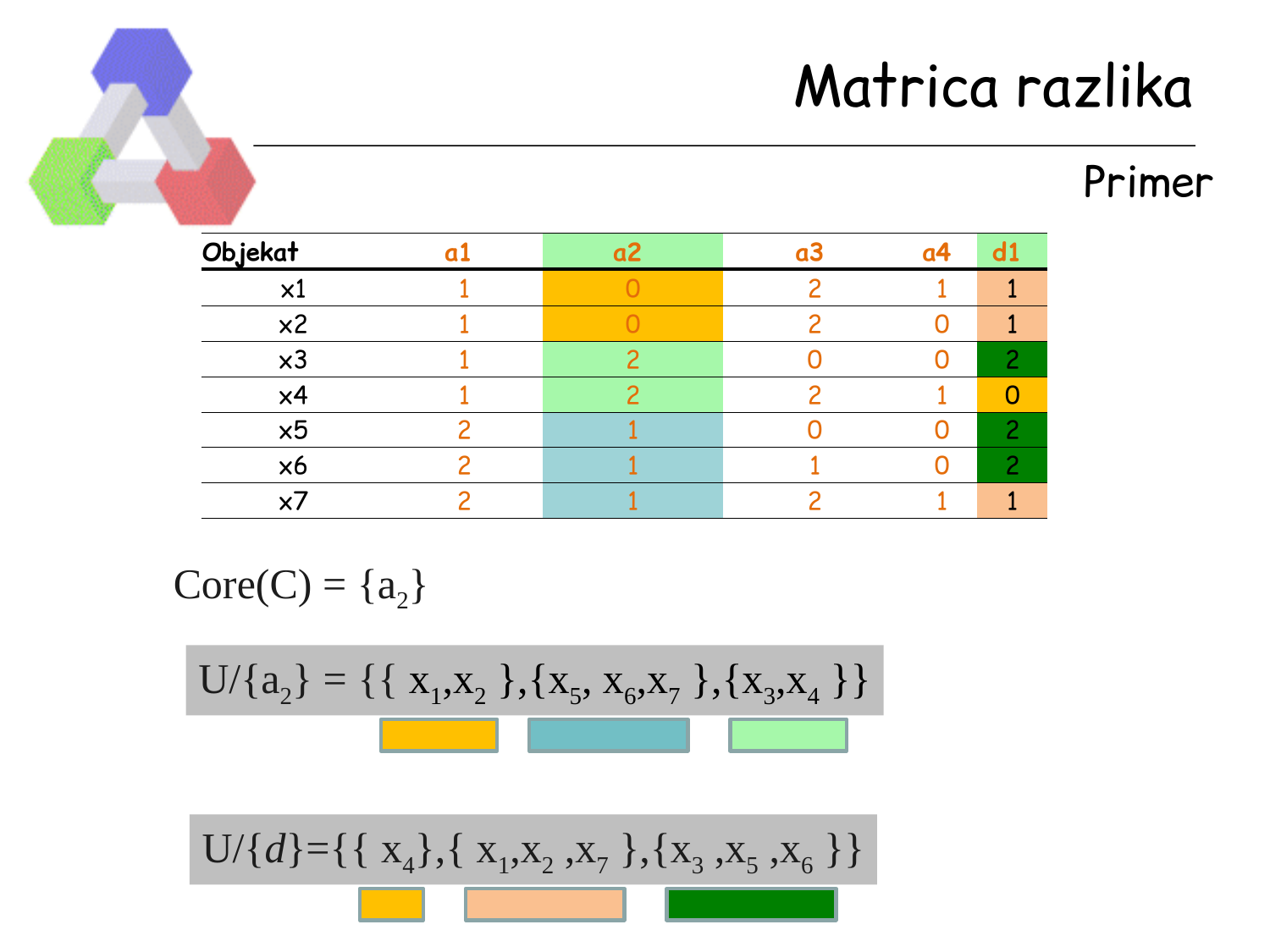

# Matrica razlika

Primer

| Objekat | a1 | a2 | a3 | a4 | d1 |
| --- | --- | --- | --- | --- | --- |
| x1 | 1 | 0 | 2 | 1 | 1 |
| x2 | 1 | 0 | 2 | 0 | 1 |
| x3 | 1 | 2 | 0 | 0 | 2 |
| x4 | 1 | 2 | 2 | 1 | 0 |
| x5 | 2 | 1 | 0 | 0 | 2 |
| x6 | 2 | 1 | 1 | 0 | 2 |
| x7 | 2 | 1 | 2 | 1 | 1 |

Core(C) = {a2}
U/{a2} = {{ x1,x2 },{x5, x6,x7 },{x3,x4 }}

U/{d}={{ x4},{ x1,x2 ,x7 },{x3 ,x5 ,x6 }}